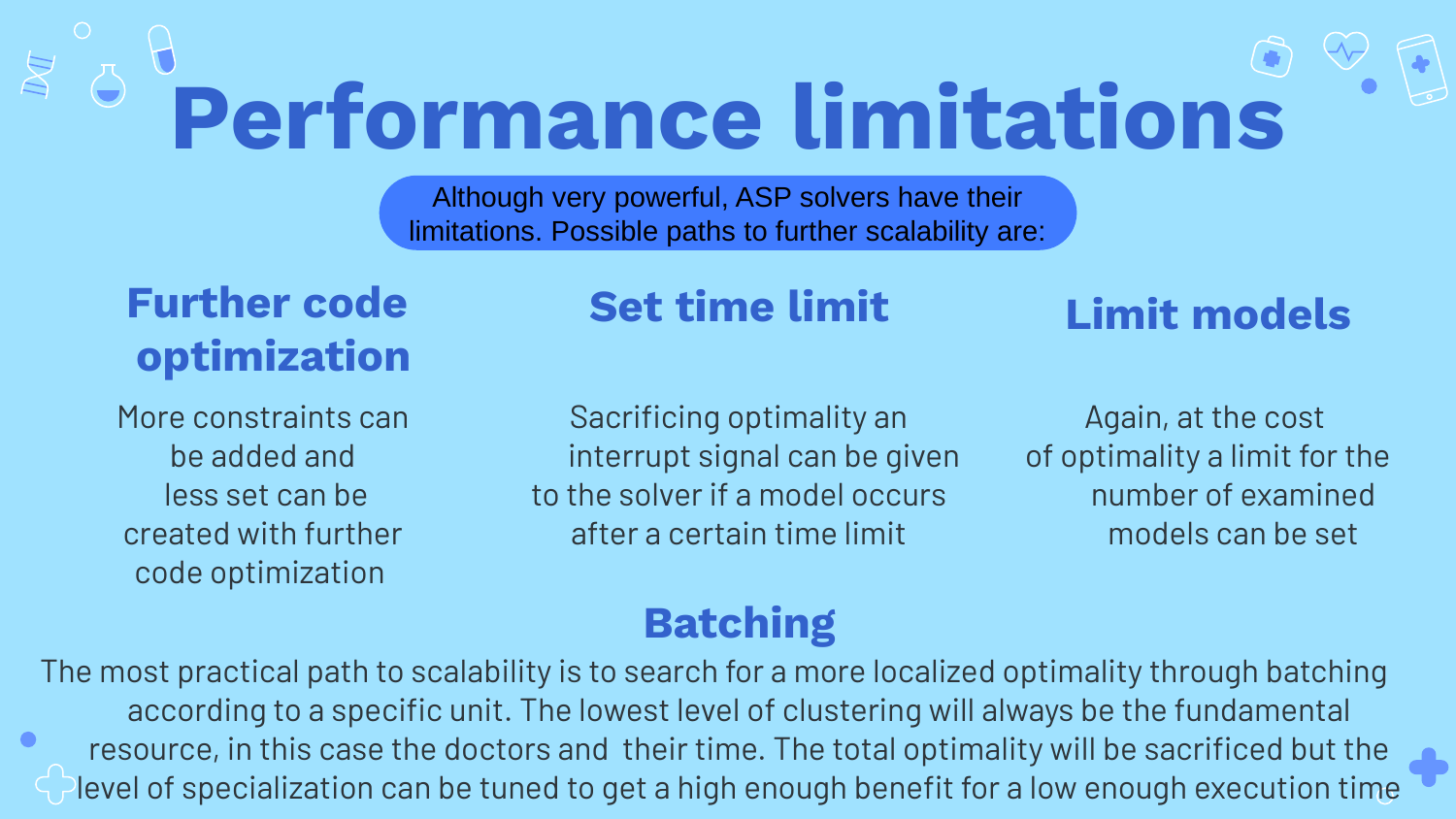

# Performance limitations
Although very powerful, ASP solvers have their limitations. Possible paths to further scalability are:
Set time limit
Limit models
Further code
 optimization
More constraints can
be added and
less set can be
created with further
code optimization
Sacrificing optimality an interrupt signal can be given
to the solver if a model occurs
after a certain time limit
Again, at the cost
of optimality a limit for the number of examined models can be set

Batching
The most practical path to scalability is to search for a more localized optimality through batching according to a specific unit. The lowest level of clustering will always be the fundamental resource, in this case the doctors and  their time. The total optimality will be sacrificed but the level of specialization can be tuned to get a high enough benefit for a low enough execution time